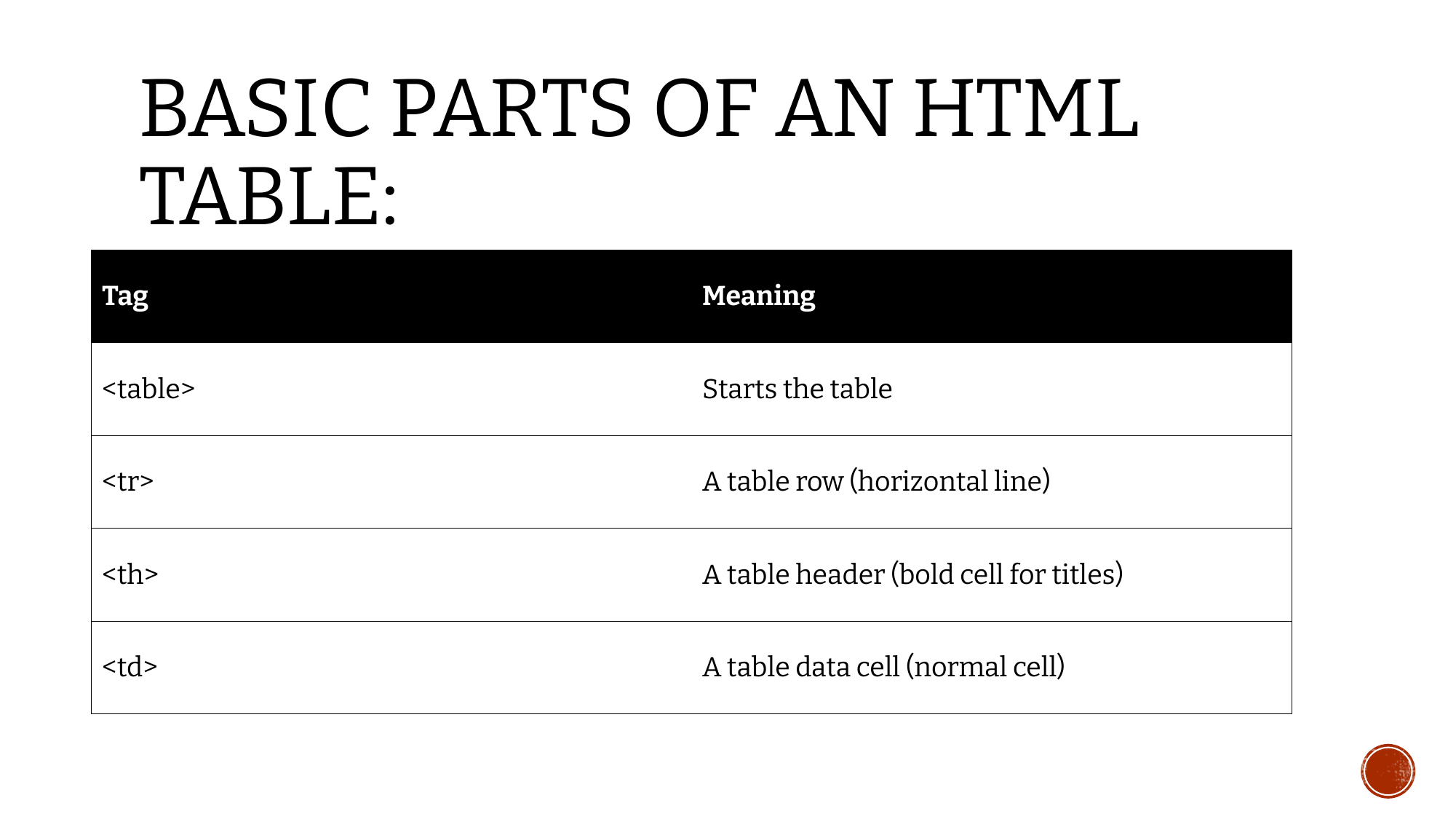

# Basic Parts of an HTML Table:
| Tag | Meaning |
| --- | --- |
| <table> | Starts the table |
| <tr> | A table row (horizontal line) |
| <th> | A table header (bold cell for titles) |
| <td> | A table data cell (normal cell) |